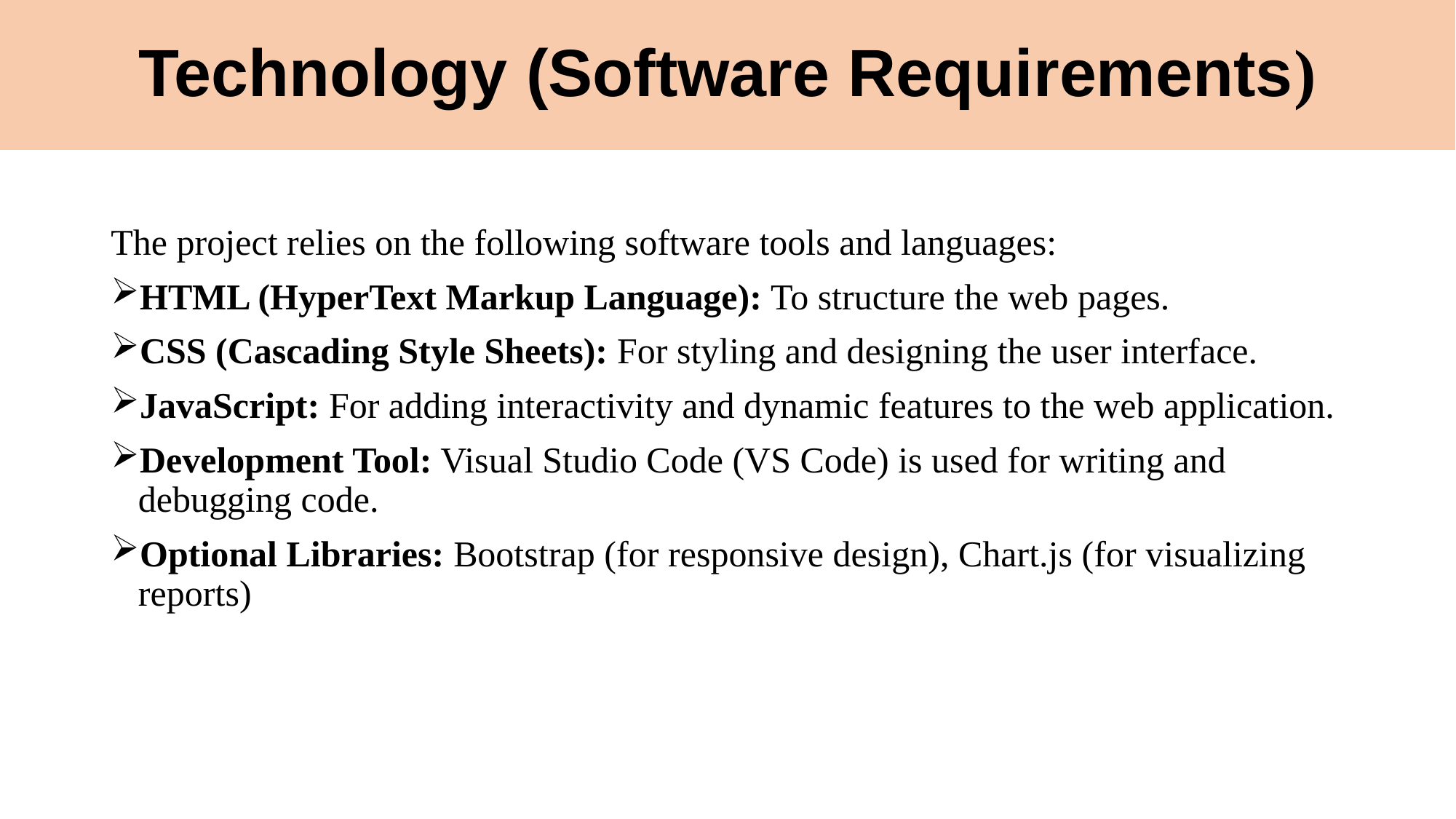

# Technology (Software Requirements)
The project relies on the following software tools and languages:
HTML (HyperText Markup Language): To structure the web pages.
CSS (Cascading Style Sheets): For styling and designing the user interface.
JavaScript: For adding interactivity and dynamic features to the web application.
Development Tool: Visual Studio Code (VS Code) is used for writing and debugging code.
Optional Libraries: Bootstrap (for responsive design), Chart.js (for visualizing reports)